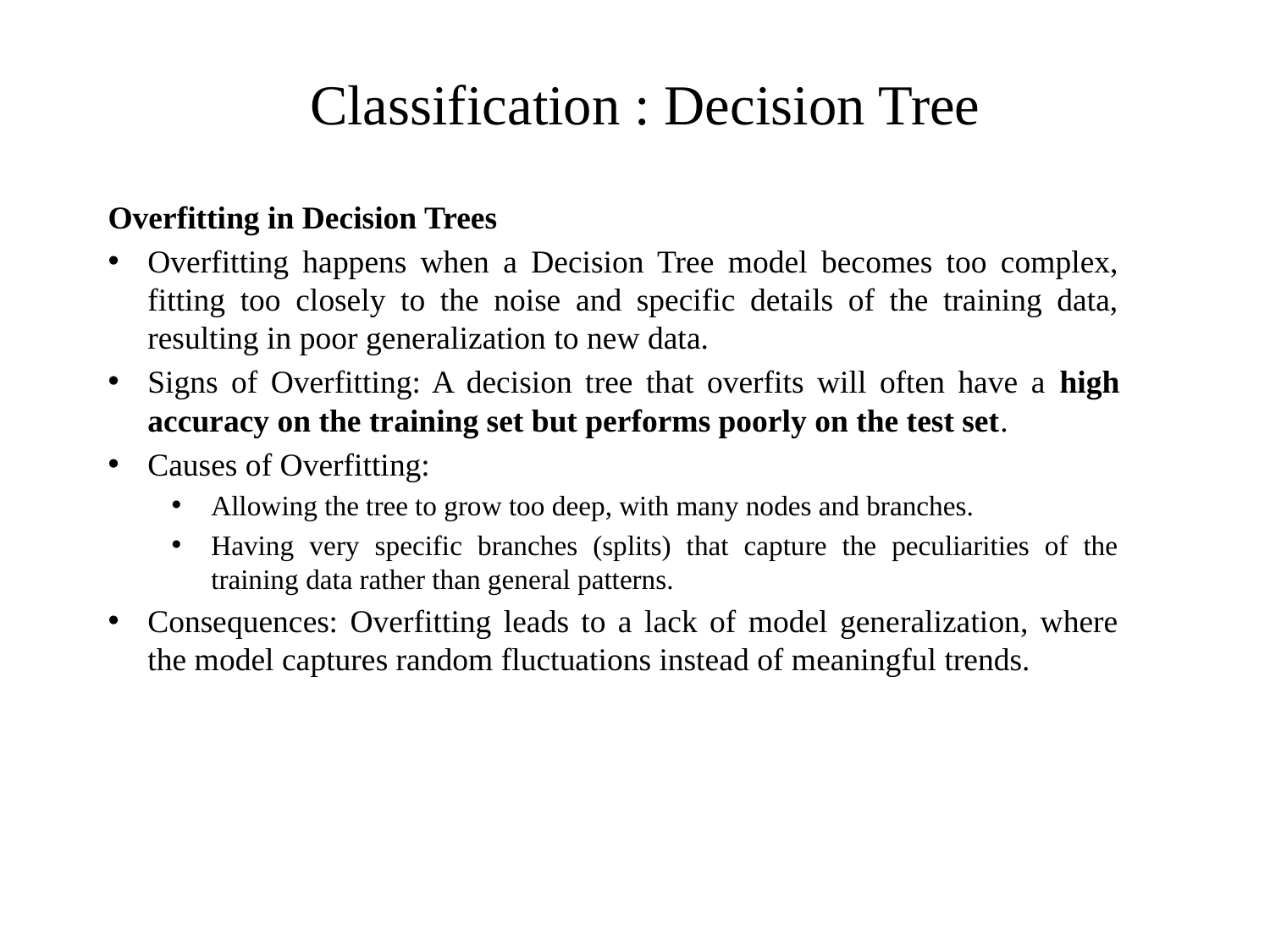

# Classification : Decision Tree
Overfitting in Decision Trees
Overfitting happens when a Decision Tree model becomes too complex, fitting too closely to the noise and specific details of the training data, resulting in poor generalization to new data.
Signs of Overfitting: A decision tree that overfits will often have a high accuracy on the training set but performs poorly on the test set.
Causes of Overfitting:
Allowing the tree to grow too deep, with many nodes and branches.
Having very specific branches (splits) that capture the peculiarities of the training data rather than general patterns.
Consequences: Overfitting leads to a lack of model generalization, where the model captures random fluctuations instead of meaningful trends.